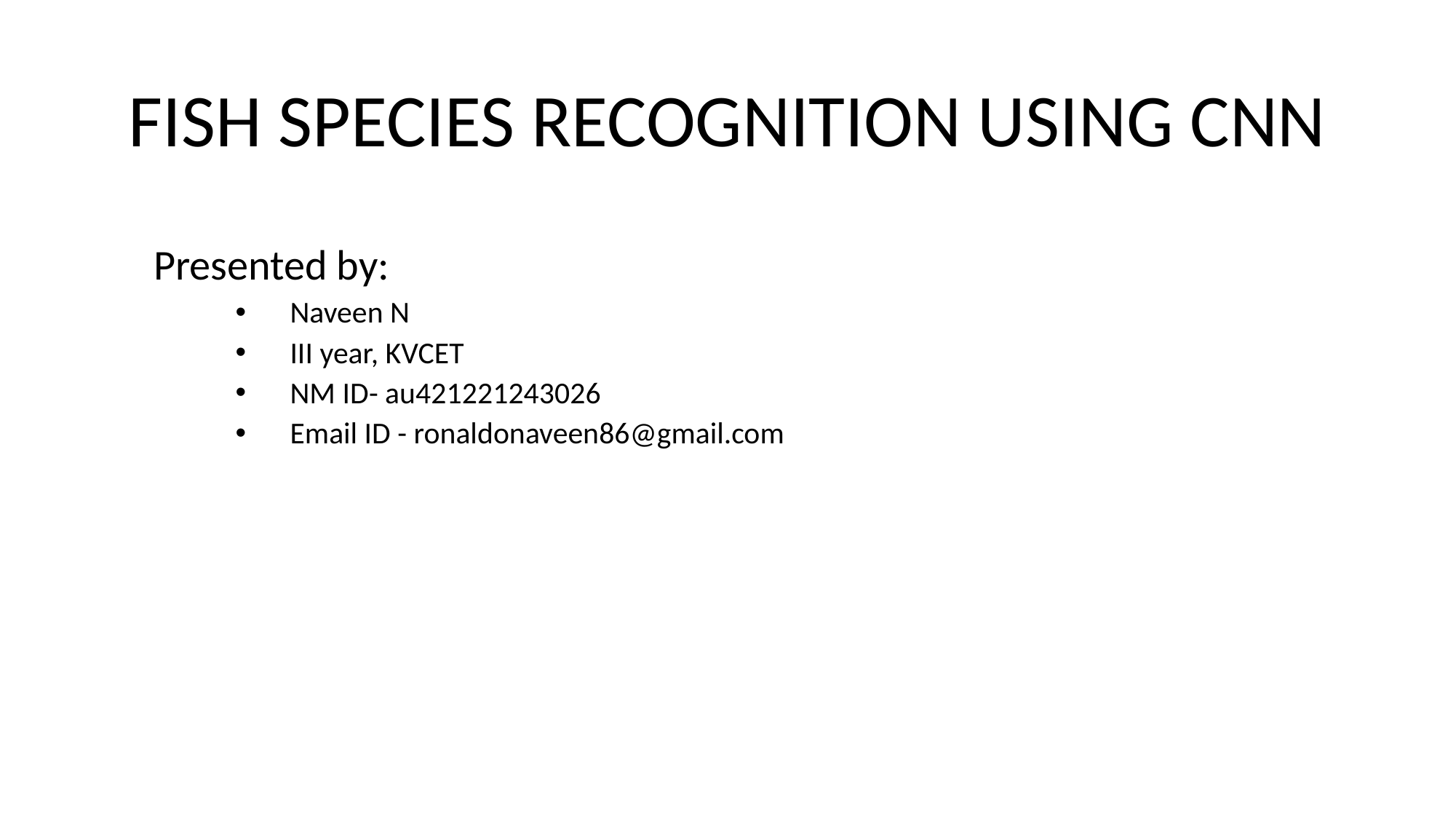

# FISH SPECIES RECOGNITION USING CNN
Presented by:
Naveen N
III year, KVCET
NM ID- au421221243026
Email ID - ronaldonaveen86@gmail.com